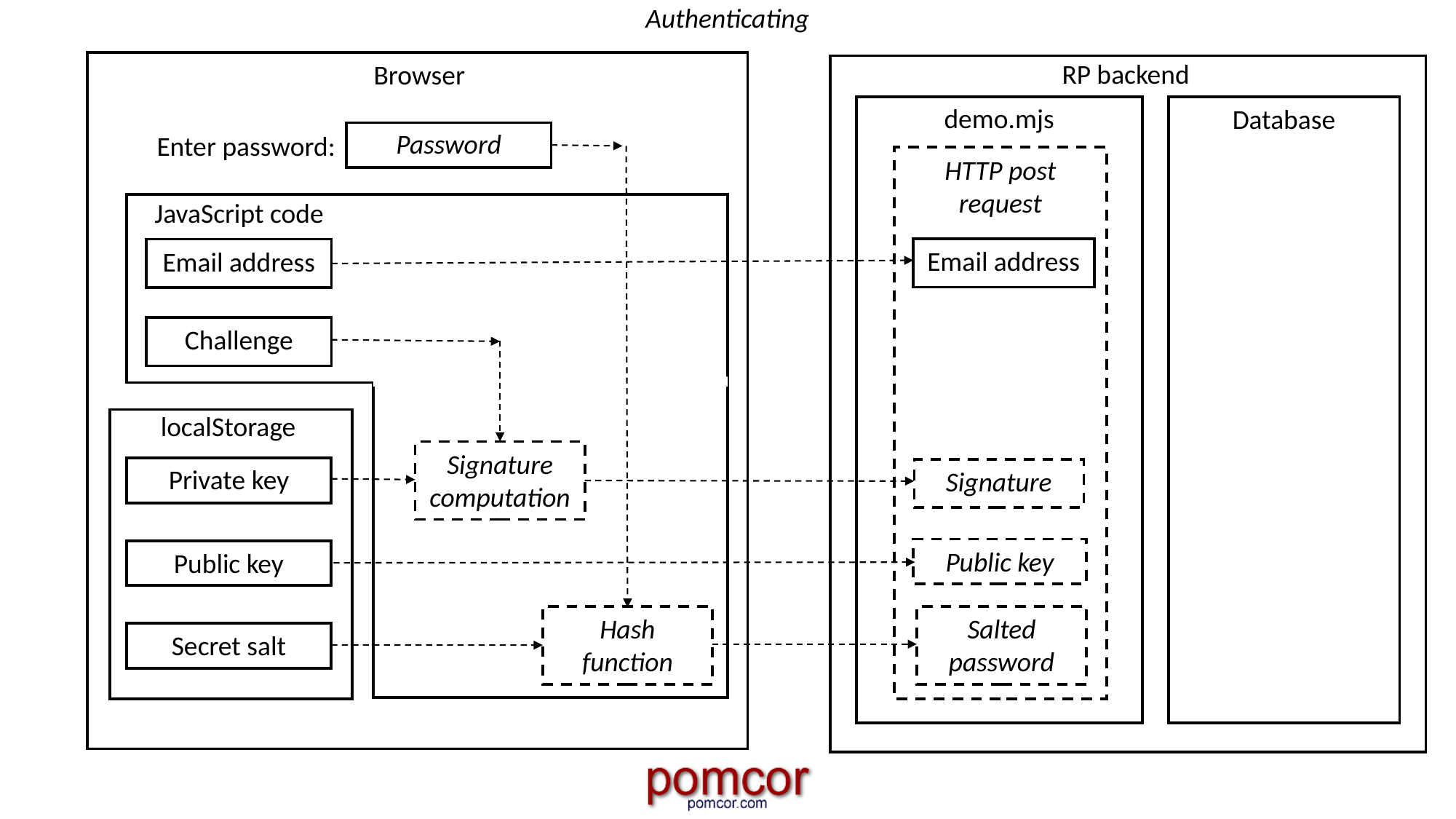

# Authenticating
RP backend
Browser

demo.mjs

Database

Password

Enter password:
HTTP post request

JavaScript code

Email address

Email address

Challenge

localStorage

Signature computation

Private key

Signature

Public key

Public key

Hash function
Salted password

Secret salt